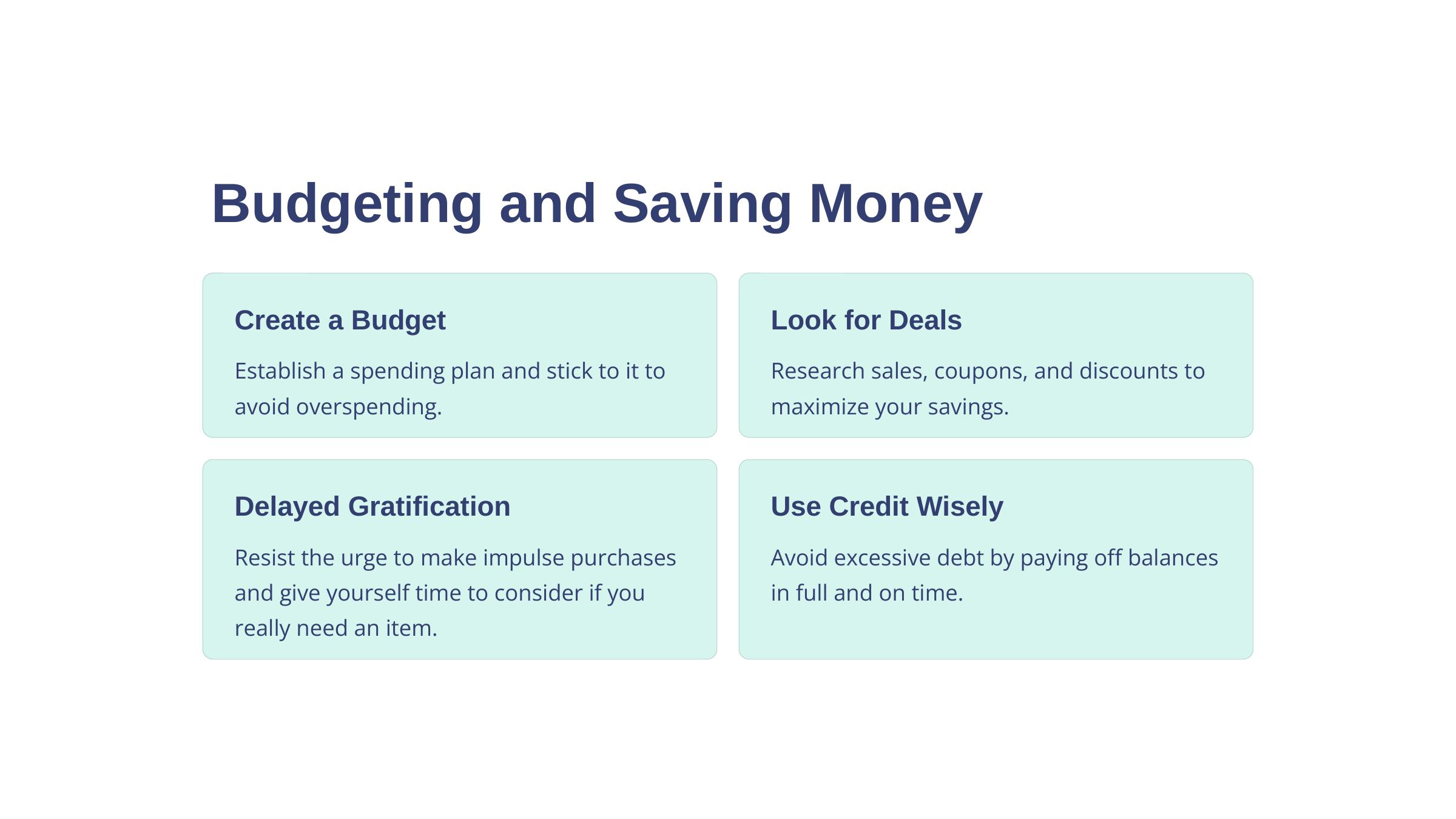

Budgeting and Saving Money

Create a Budget
Look for Deals
Establish a spending plan and stick to it to avoid overspending.
Research sales, coupons, and discounts to maximize your savings.

Delayed Gratification
Use Credit Wisely
Resist the urge to make impulse purchases and give yourself time to consider if you really need an item.
Avoid excessive debt by paying off balances in full and on time.